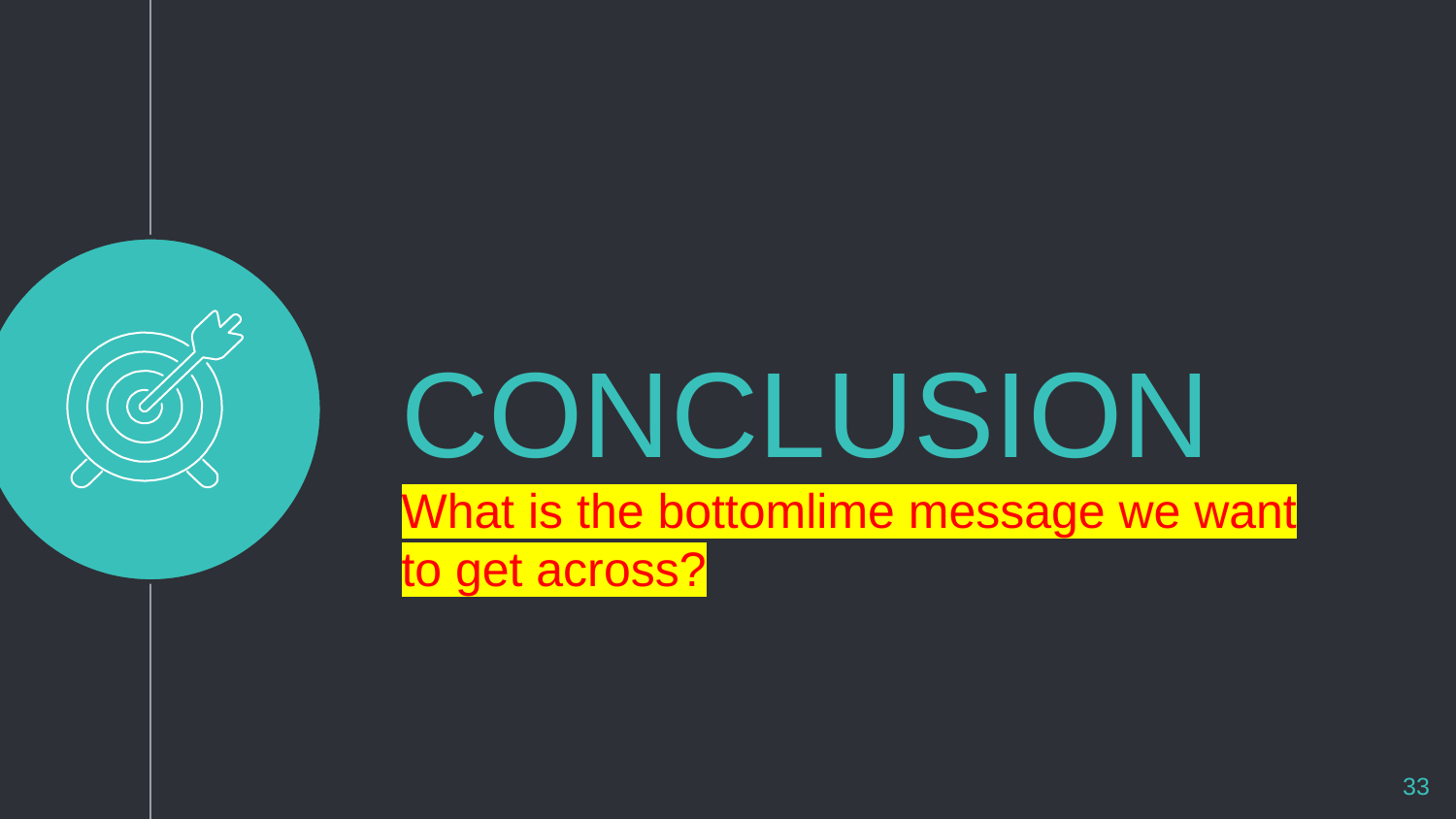

CONCLUSION
What is the bottomlime message we want to get across?
33